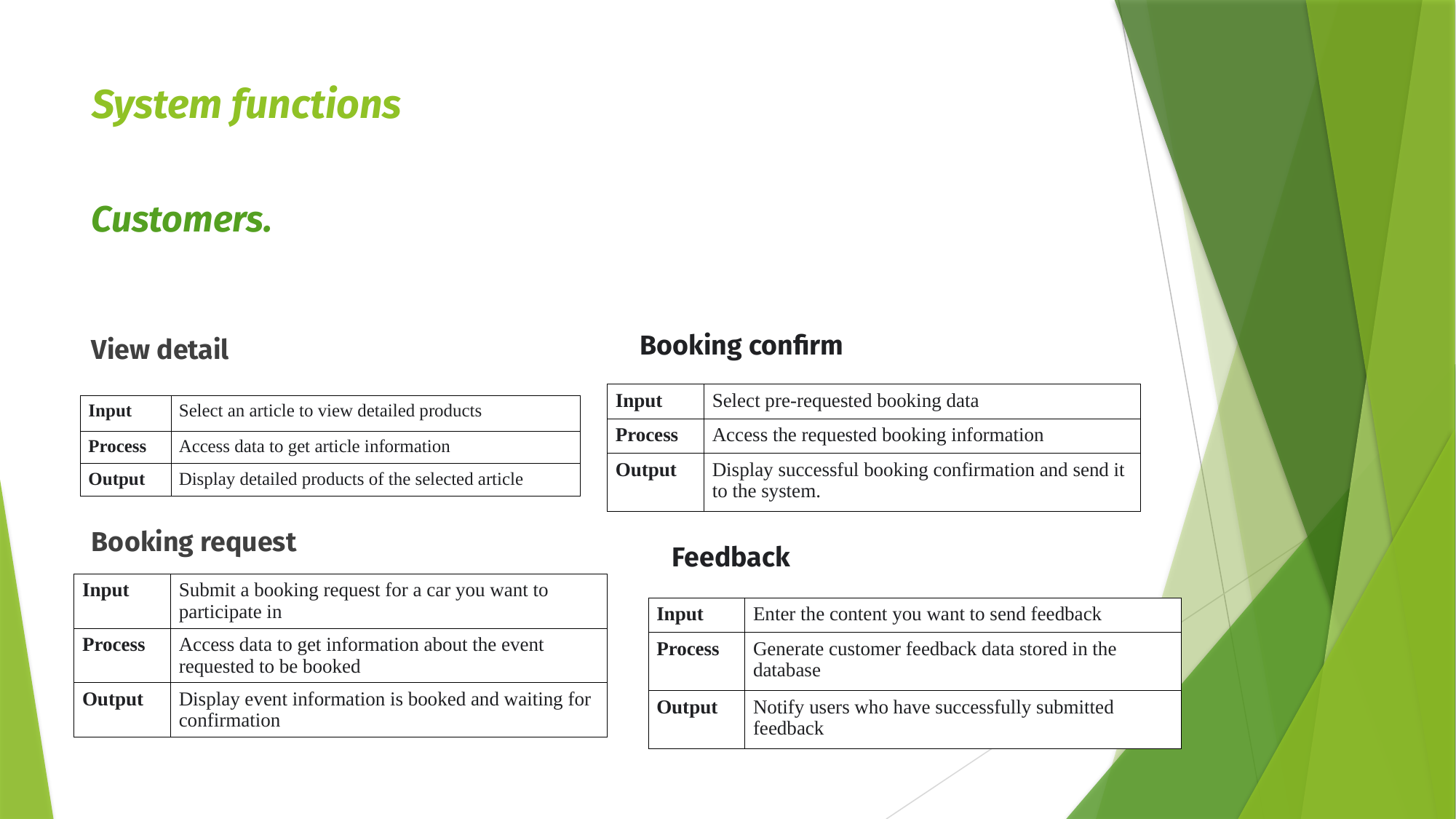

# System functions
Customers.

Booking confirm

View detail

Booking request

| Input | Select pre-requested booking data |
| --- | --- |
| Process | Access the requested booking information |
| Output | Display successful booking confirmation and send it to the system. |
| Input | Select an article to view detailed products |
| --- | --- |
| Process | Access data to get article information |
| Output | Display detailed products of the selected article |

Feedback

| Input | Submit a booking request for a car you want to participate in |
| --- | --- |
| Process | Access data to get information about the event requested to be booked |
| Output | Display event information is booked and waiting for confirmation |
| Input | Enter the content you want to send feedback |
| --- | --- |
| Process | Generate customer feedback data stored in the database |
| Output | Notify users who have successfully submitted feedback |